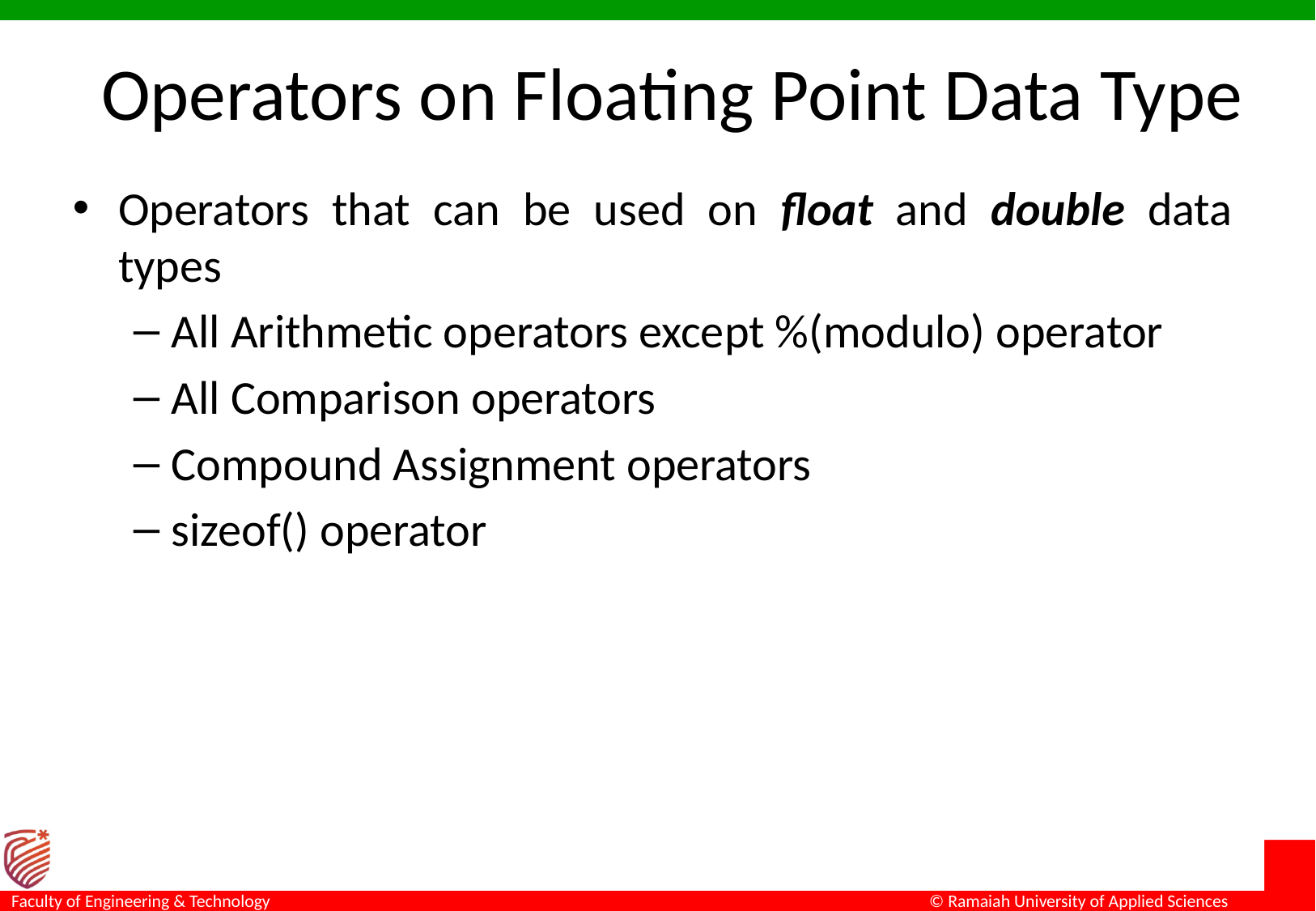

# Operators on Floating Point Data Type
Operators that can be used on float and double data types
All Arithmetic operators except %(modulo) operator
All Comparison operators
Compound Assignment operators
sizeof() operator